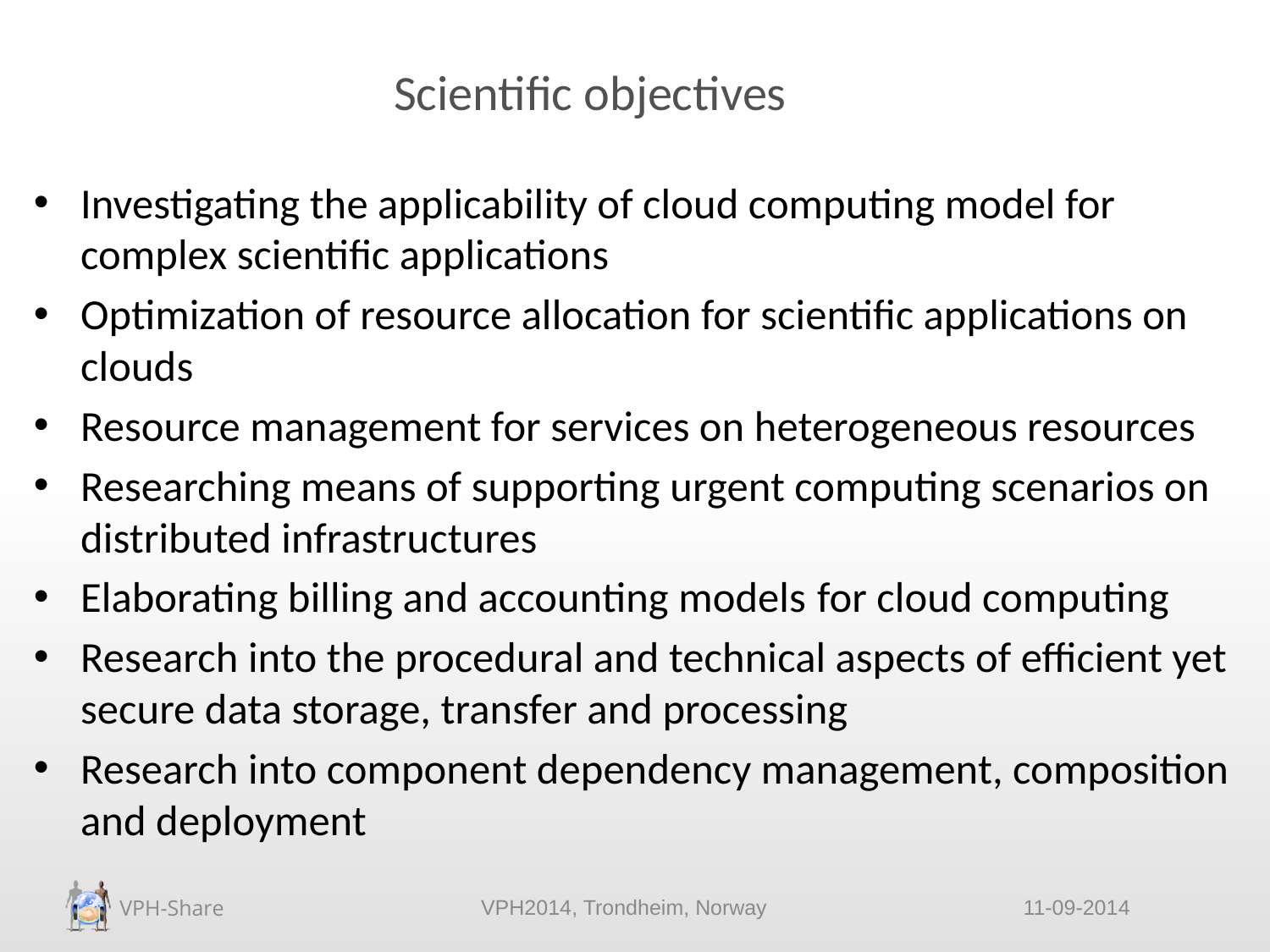

Scientific objectives
Investigating the applicability of cloud computing model for complex scientific applications
Optimization of resource allocation for scientific applications on clouds
Resource management for services on heterogeneous resources
Researching means of supporting urgent computing scenarios on distributed infrastructures
Elaborating billing and accounting models for cloud computing
Research into the procedural and technical aspects of efficient yet secure data storage, transfer and processing
Research into component dependency management, composition and deployment